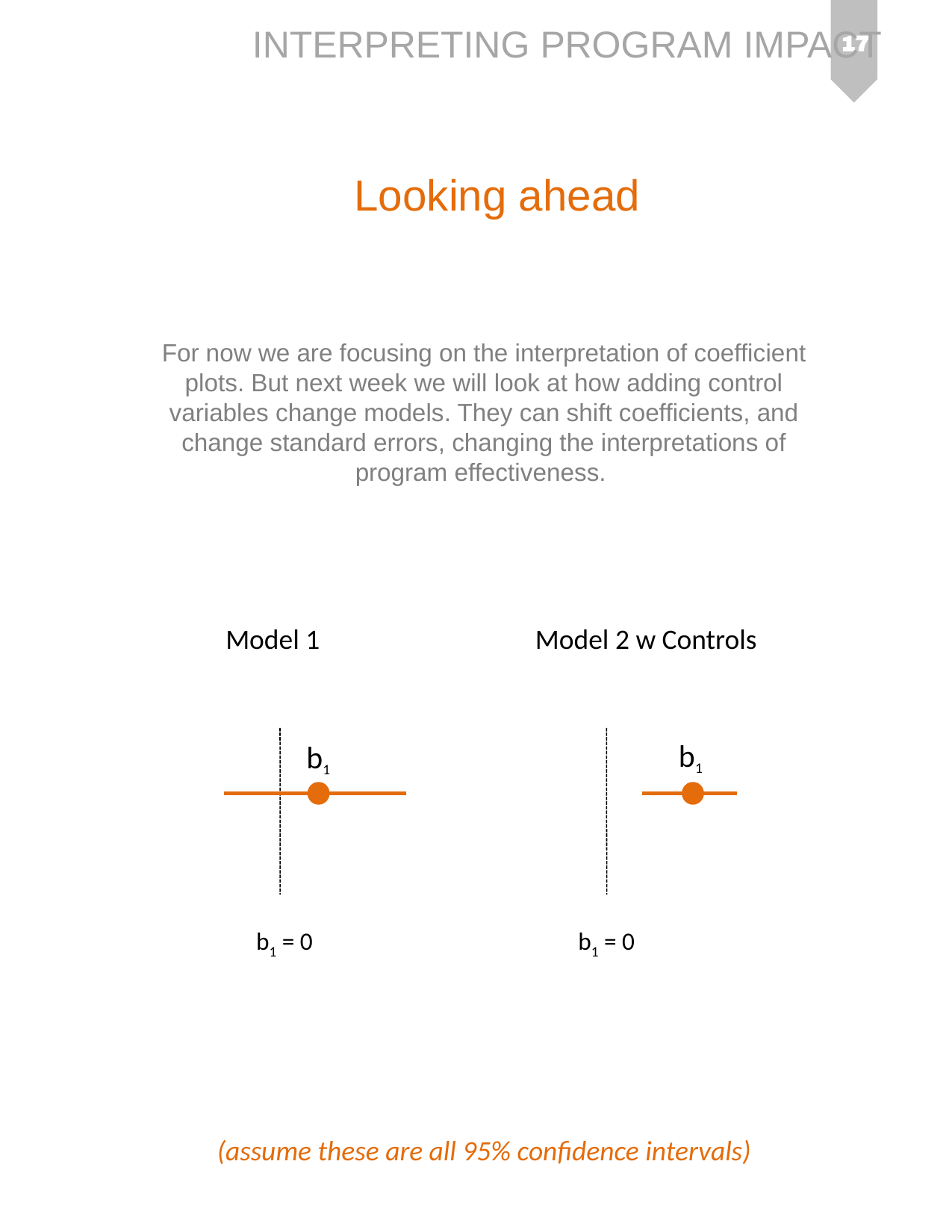

17
Looking ahead
For now we are focusing on the interpretation of coefficient plots. But next week we will look at how adding control variables change models. They can shift coefficients, and change standard errors, changing the interpretations of program effectiveness.
Model 1
Model 2 w Controls
b1
b1

b1 = 0
b1 = 0
(assume these are all 95% confidence intervals)